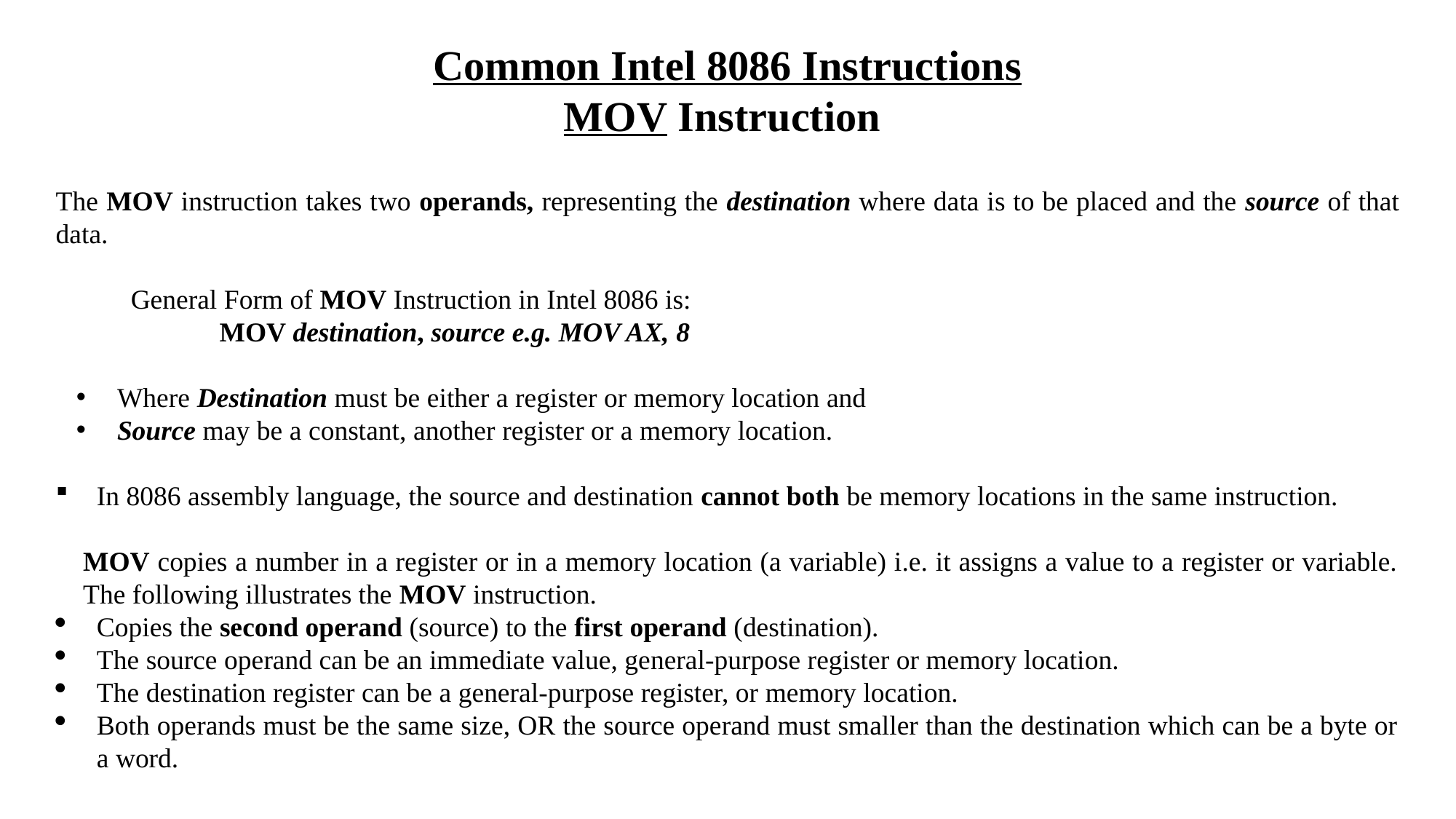

Common Intel 8086 Instructions
MOV Instruction

The MOV instruction takes two operands, representing the destination where data is to be placed and the source of that data.

General Form of MOV Instruction in Intel 8086 is:
MOV destination, source e.g. MOV AX, 8

Where Destination must be either a register or memory location and
Source may be a constant, another register or a memory location.

In 8086 assembly language, the source and destination cannot both be memory locations in the same instruction.

MOV copies a number in a register or in a memory location (a variable) i.e. it assigns a value to a register or variable. The following illustrates the MOV instruction.
Copies the second operand (source) to the first operand (destination).
The source operand can be an immediate value, general-purpose register or memory location.
The destination register can be a general-purpose register, or memory location.
Both operands must be the same size, OR the source operand must smaller than the destination which can be a byte or a word.